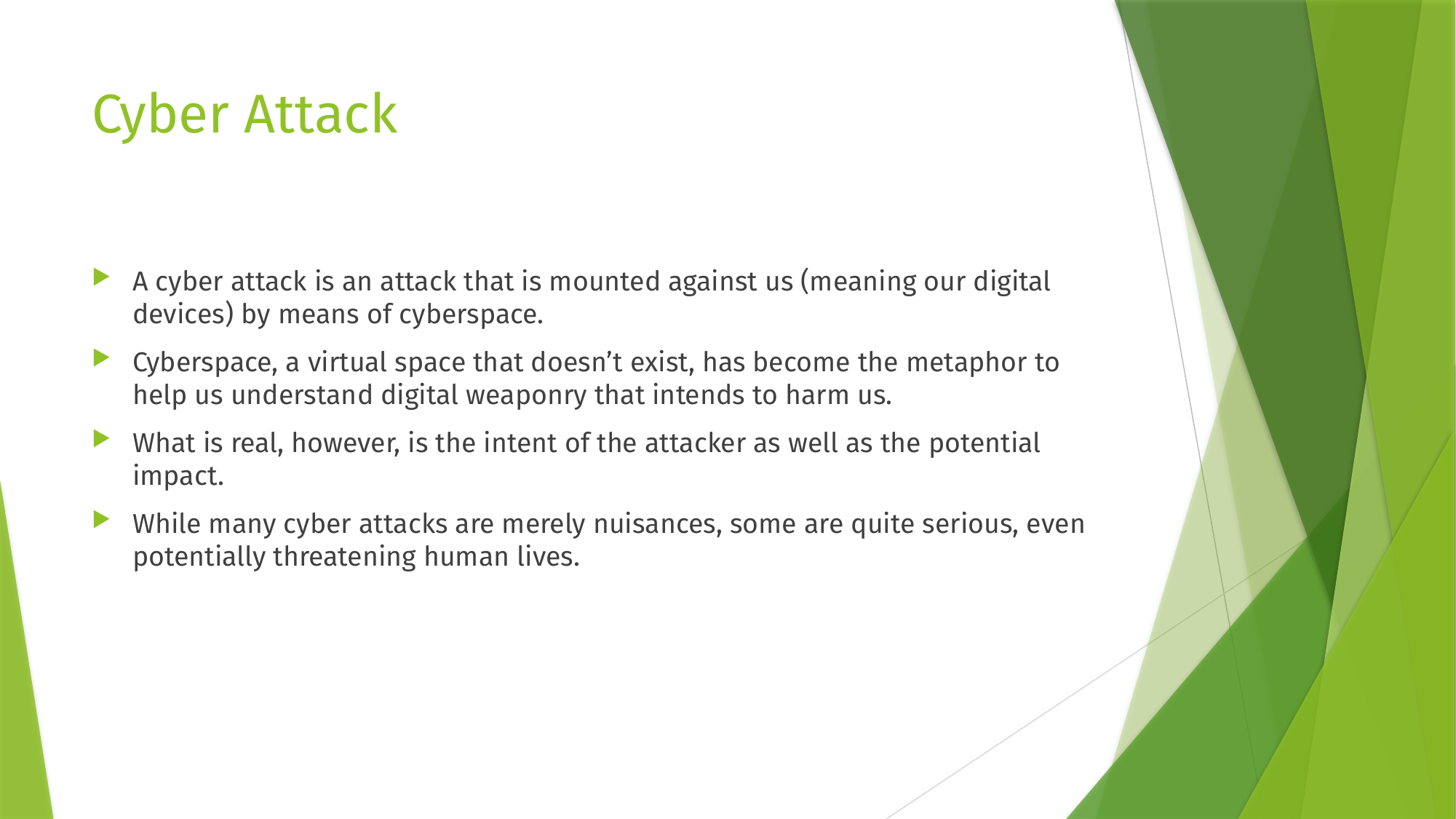

# Cyber Attack
A cyber attack is an attack that is mounted against us (meaning our digital devices) by means of cyberspace.
Cyberspace, a virtual space that doesn’t exist, has become the metaphor to help us understand digital weaponry that intends to harm us.
What is real, however, is the intent of the attacker as well as the potential impact.
While many cyber attacks are merely nuisances, some are quite serious, even potentially threatening human lives.